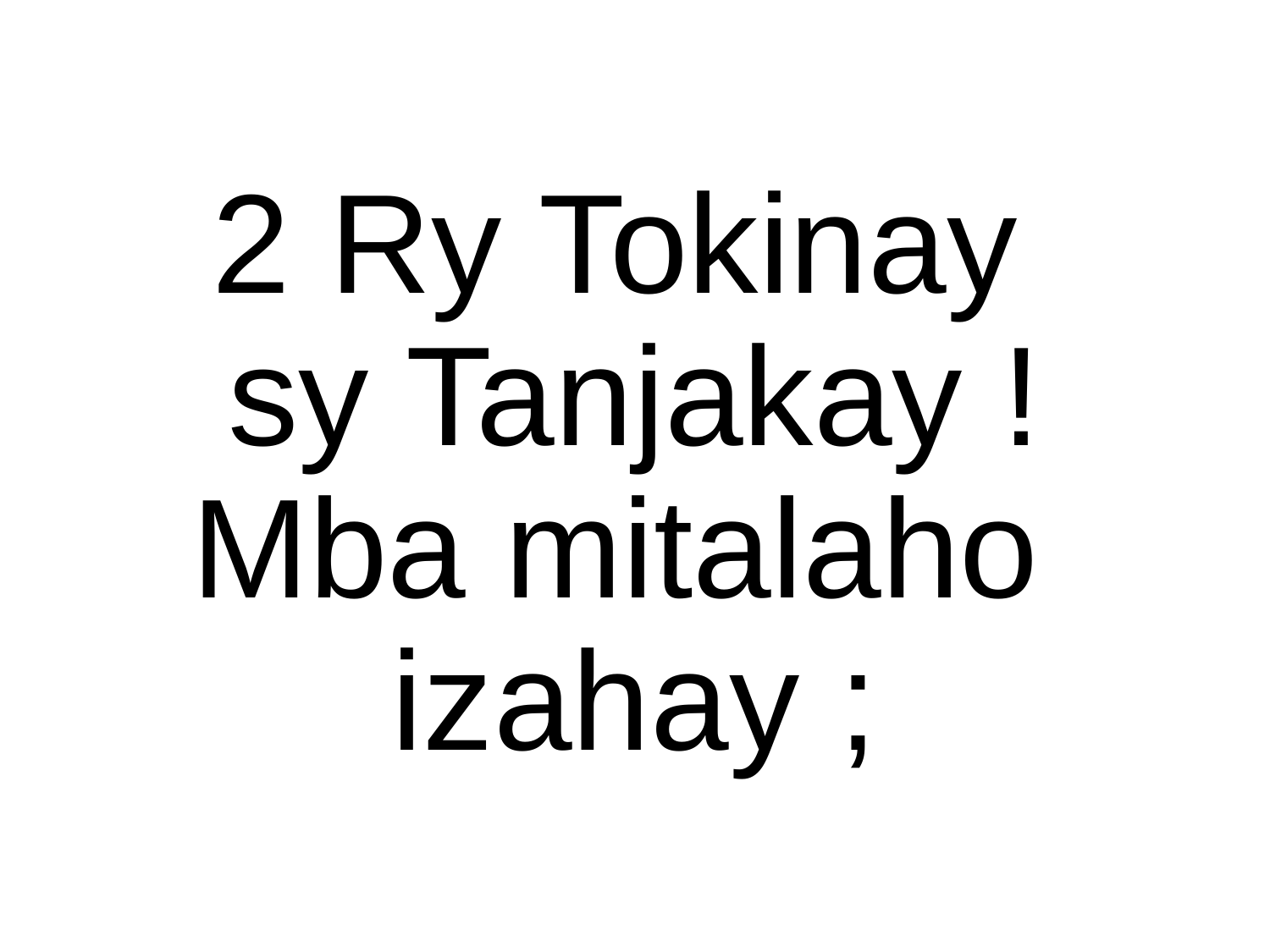

2 Ry Tokinay
sy Tanjakay !
Mba mitalaho
izahay ;